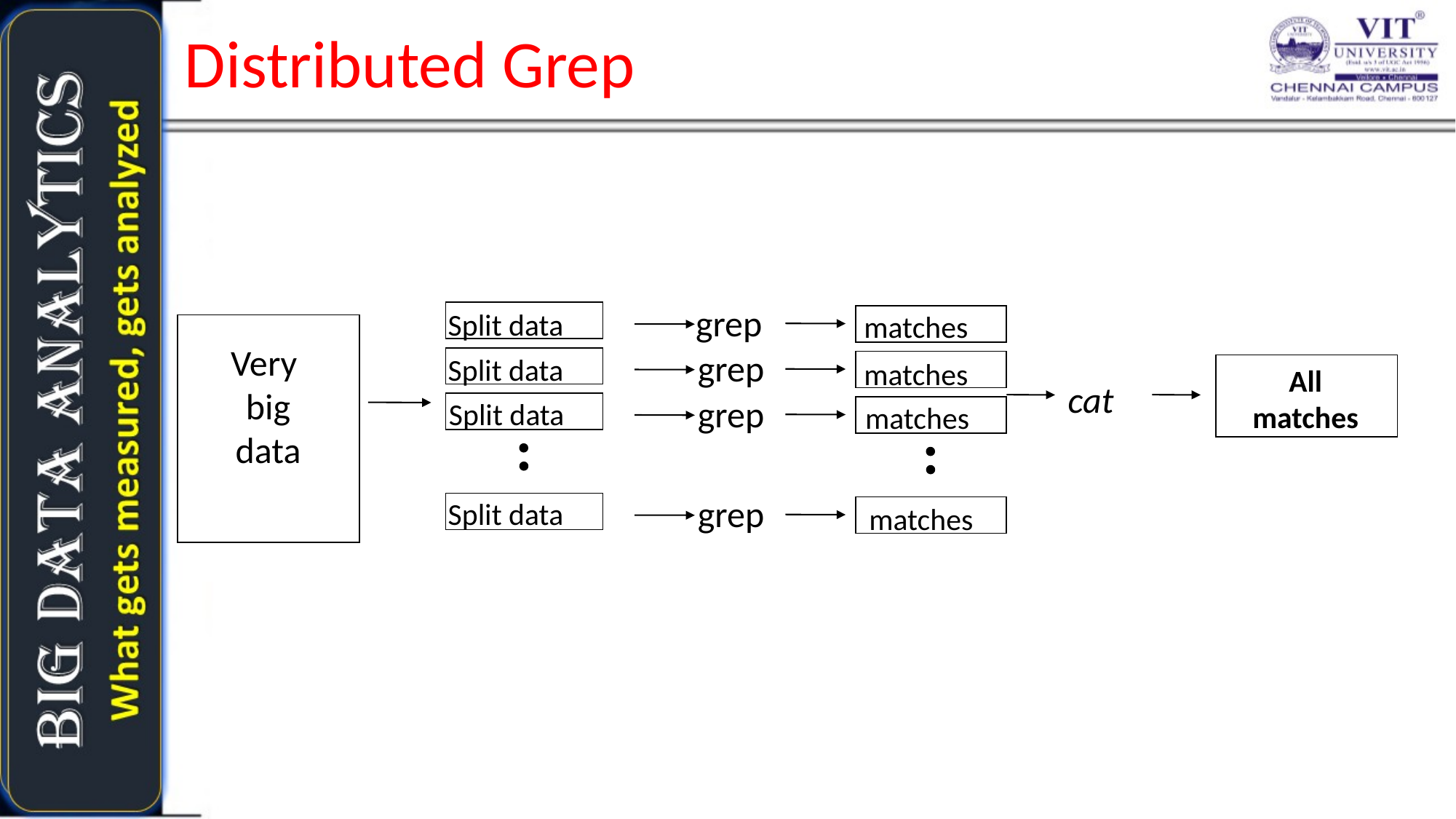

Distributed Grep
grep
matches

grep
matches

grep
matches

grep
matches

Split data

Split data

Split data

Split data

Very
big
data

All
matches
cat